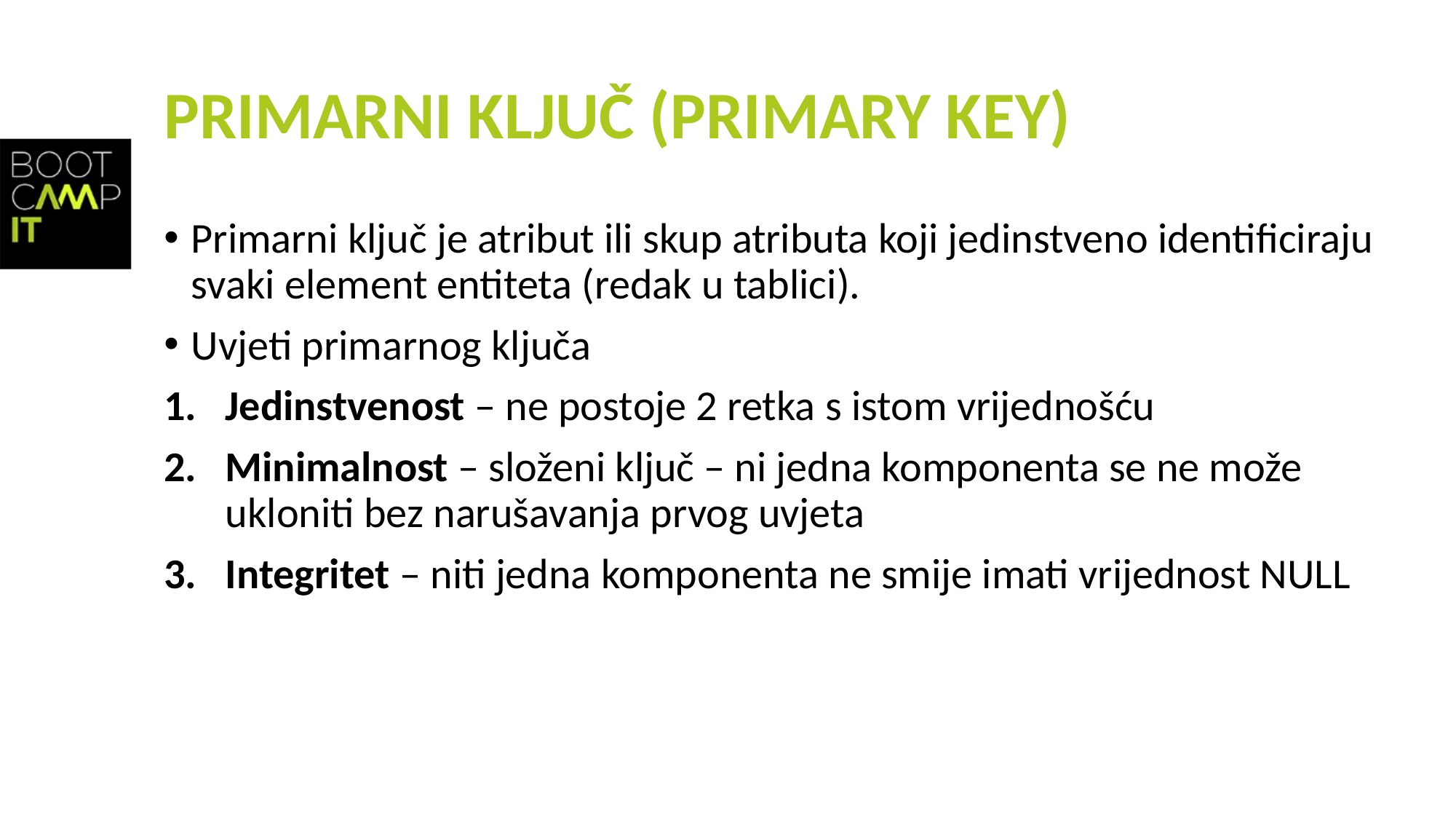

# PRIMARNI KLJUČ (PRIMARY KEY)
Primarni ključ je atribut ili skup atributa koji jedinstveno identificiraju svaki element entiteta (redak u tablici).
Uvjeti primarnog ključa
Jedinstvenost – ne postoje 2 retka s istom vrijednošću
Minimalnost – složeni ključ – ni jedna komponenta se ne može ukloniti bez narušavanja prvog uvjeta
Integritet – niti jedna komponenta ne smije imati vrijednost NULL